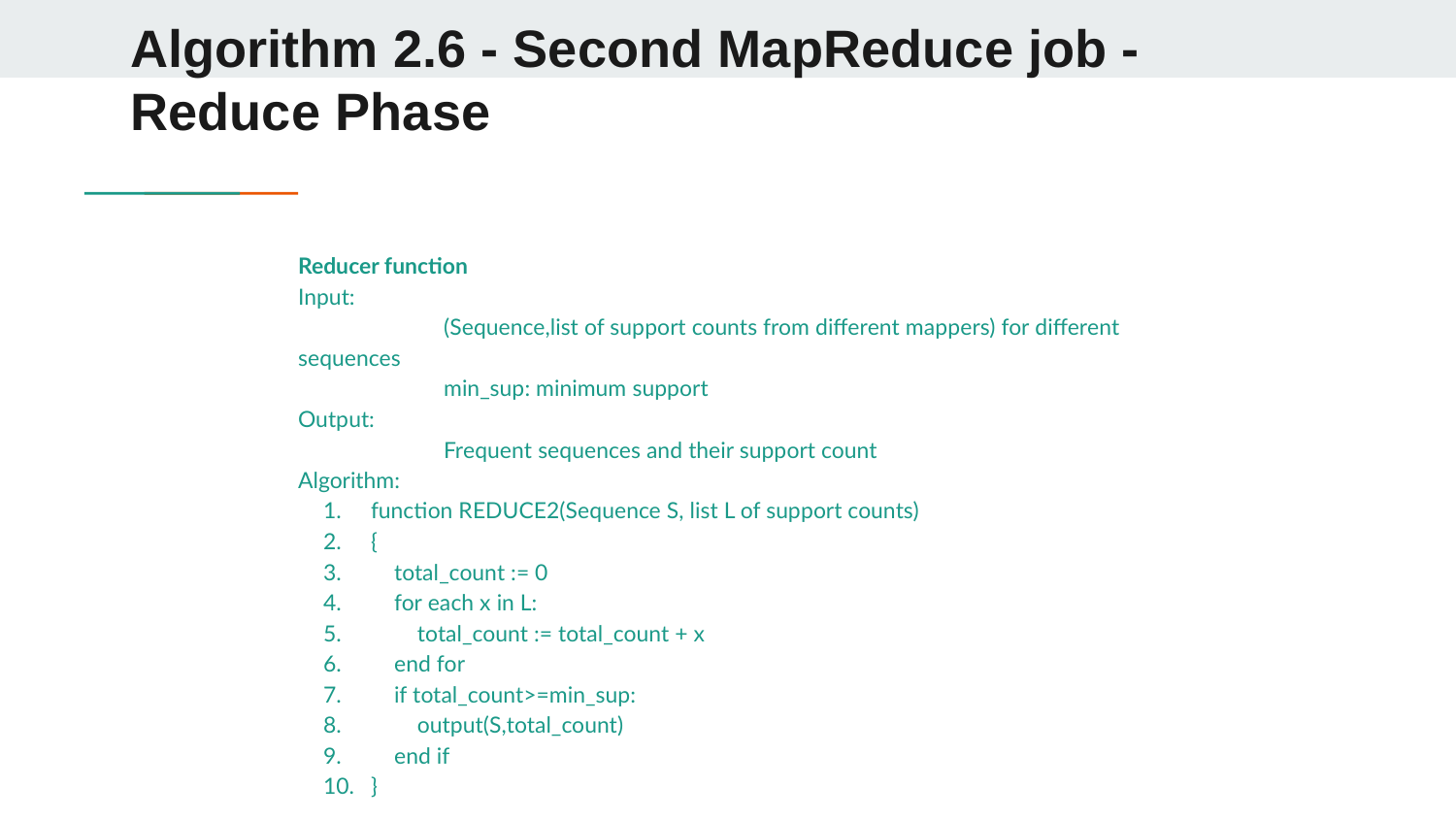

# Algorithm 2.6 - Second MapReduce job - Reduce Phase
Reducer function
Input:
	(Sequence,list of support counts from different mappers) for different sequences
	min_sup: minimum support
Output:
	Frequent sequences and their support count
Algorithm:
function REDUCE2(Sequence S, list L of support counts)
{
    total_count := 0
    for each x in L:
        total_count := total_count + x
    end for
    if total_count>=min_sup:
        output(S,total_count)
    end if
}